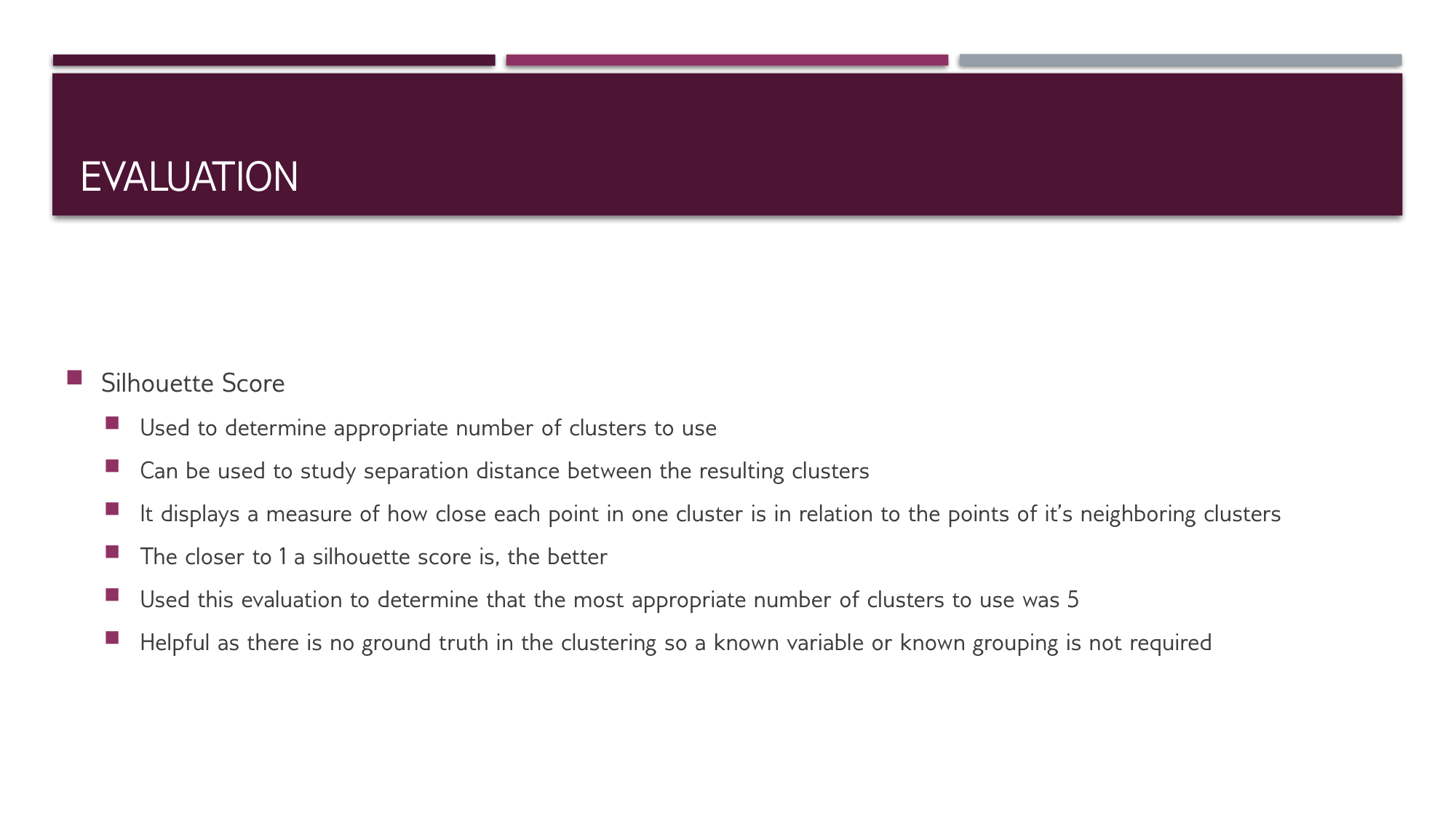

# evaluation

Silhouette Score
Used to determine appropriate number of clusters to use
Can be used to study separation distance between the resulting clusters
It displays a measure of how close each point in one cluster is in relation to the points of it’s neighboring clusters
The closer to 1 a silhouette score is, the better
Used this evaluation to determine that the most appropriate number of clusters to use was 5
Helpful as there is no ground truth in the clustering so a known variable or known grouping is not required